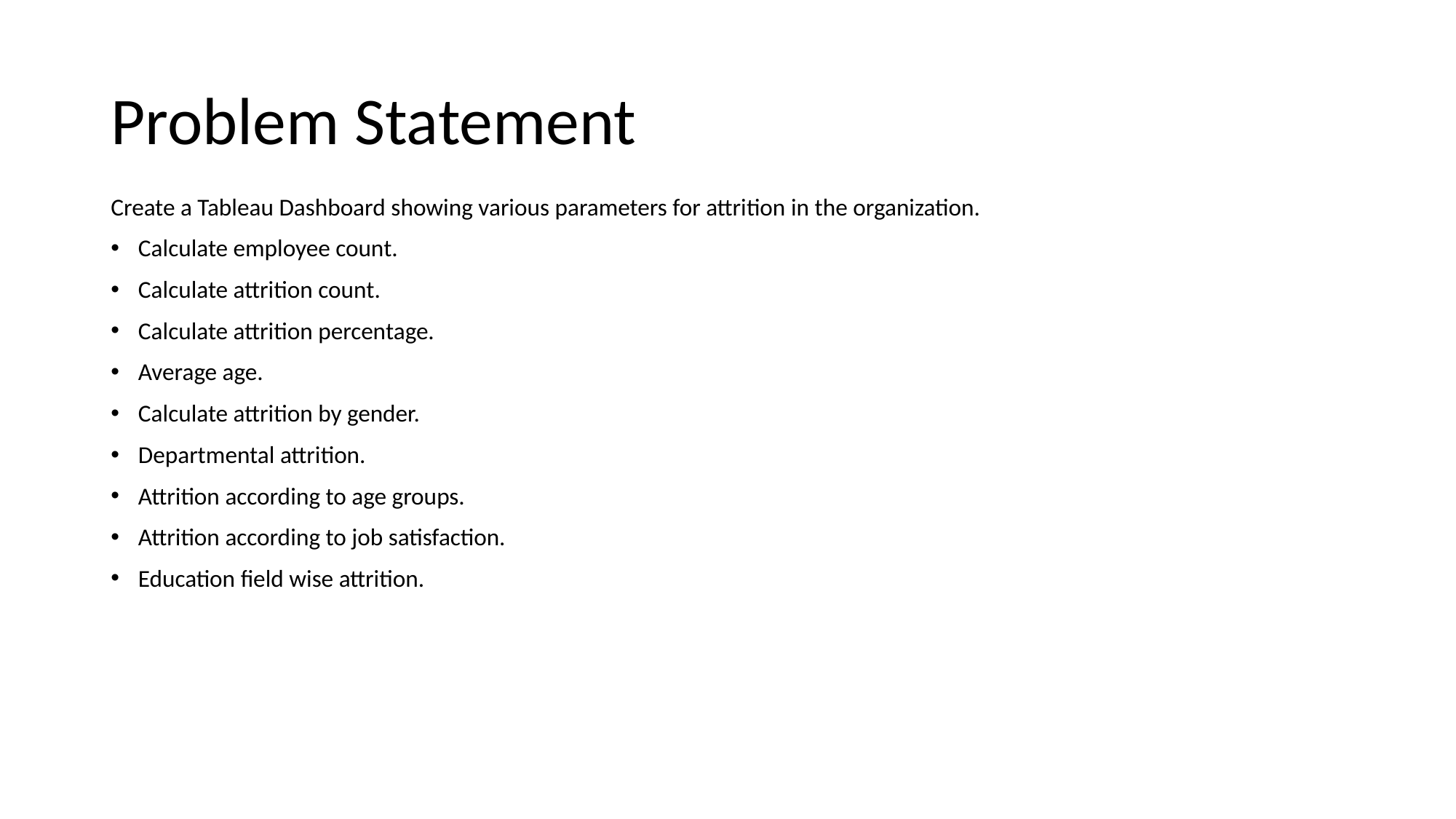

# Problem Statement
Create a Tableau Dashboard showing various parameters for attrition in the organization.
Calculate employee count.
Calculate attrition count.
Calculate attrition percentage.
Average age.
Calculate attrition by gender.
Departmental attrition.
Attrition according to age groups.
Attrition according to job satisfaction.
Education field wise attrition.